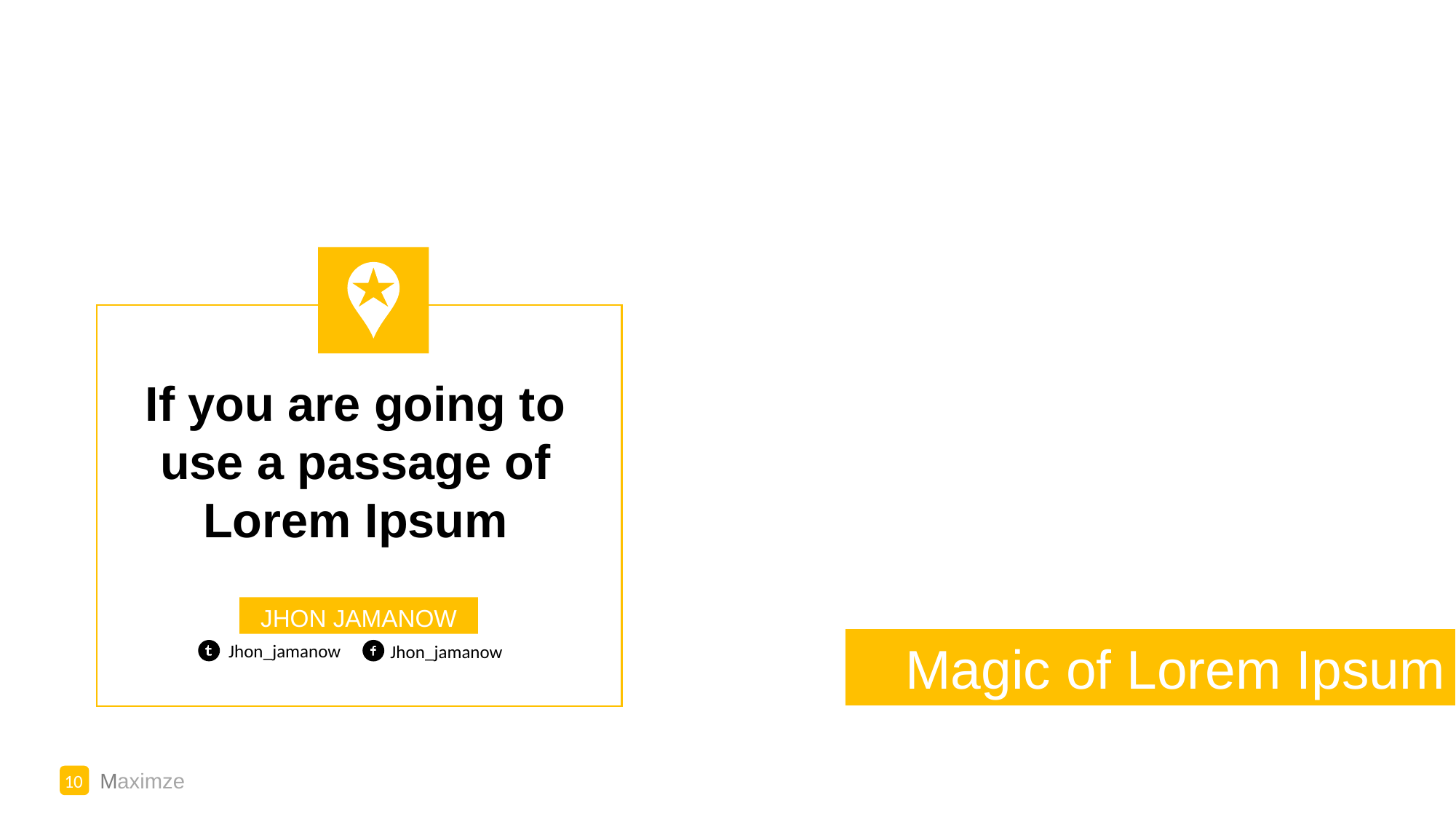

There are many variations of passages of Lorem Ipsum but the majority have suffered alteration in some injected humor

If you are going to use a passage of Lorem Ipsum
JHON JAMANOW
Magic of Lorem Ipsum
Jhon_jamanow

Jhon_jamanow

10